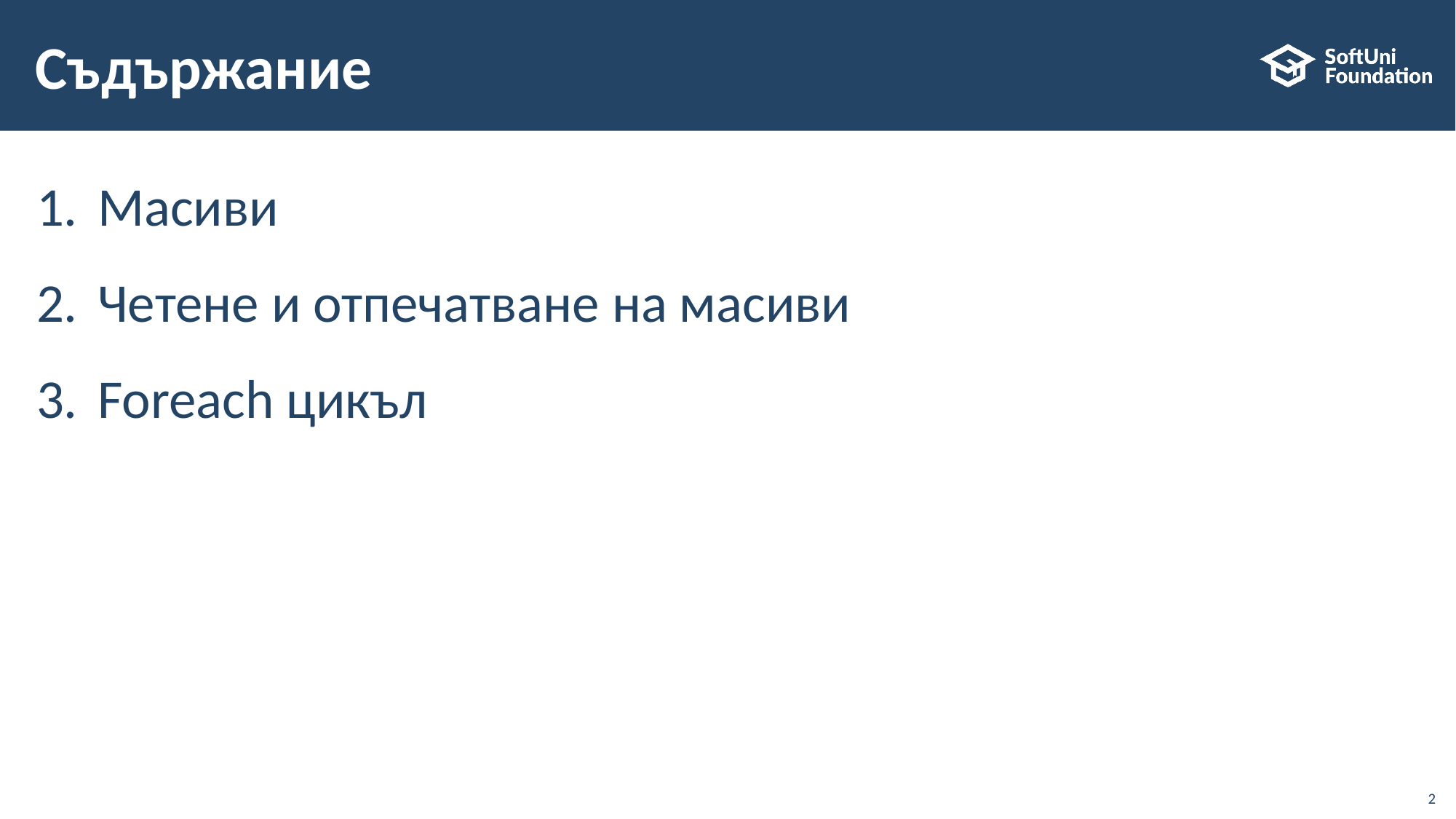

# Съдържание
Масиви
Четене и отпечатване на масиви
Foreach цикъл

2